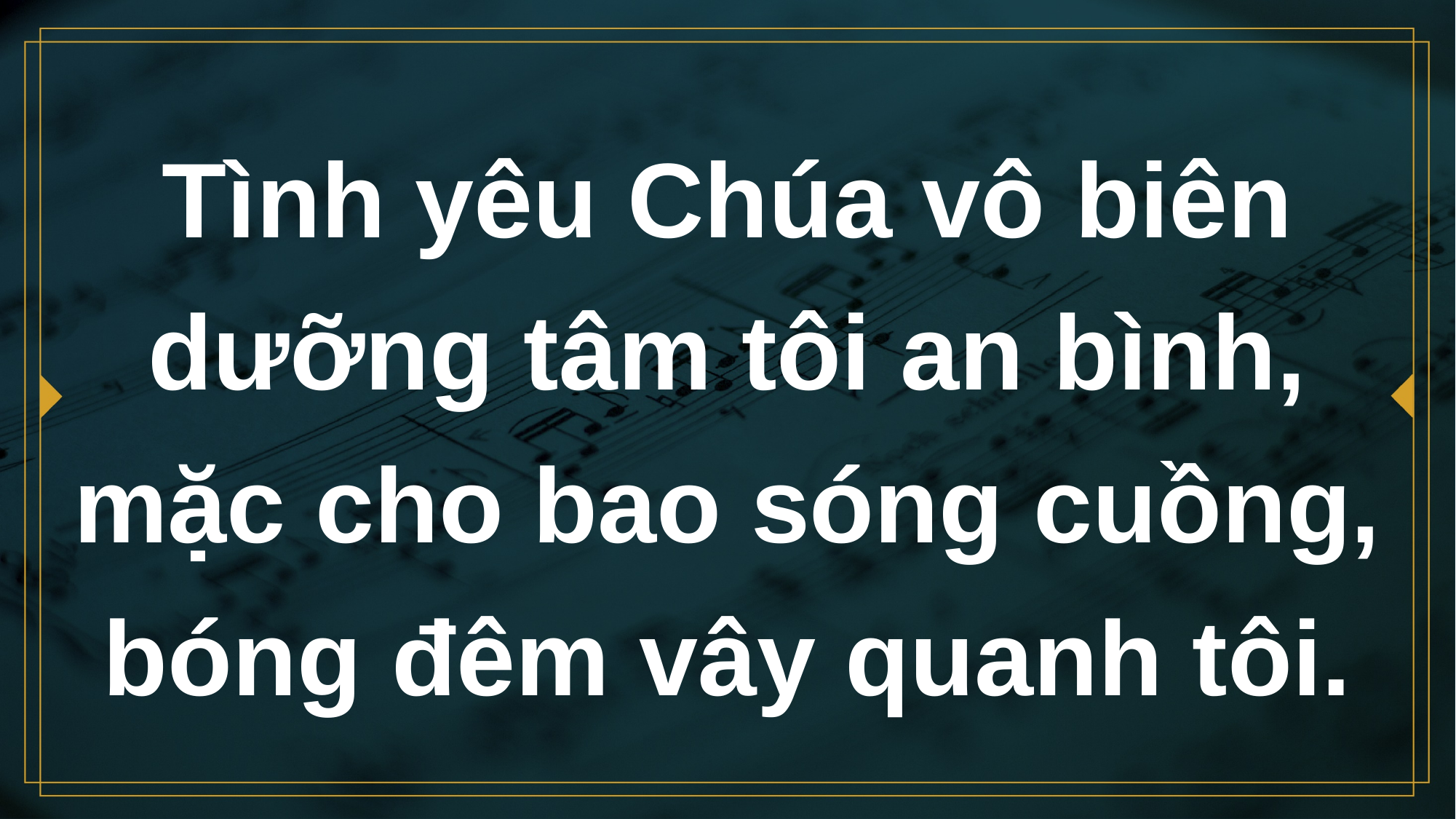

# Tình yêu Chúa vô biên dưỡng tâm tôi an bình, mặc cho bao sóng cuồng, bóng đêm vây quanh tôi.